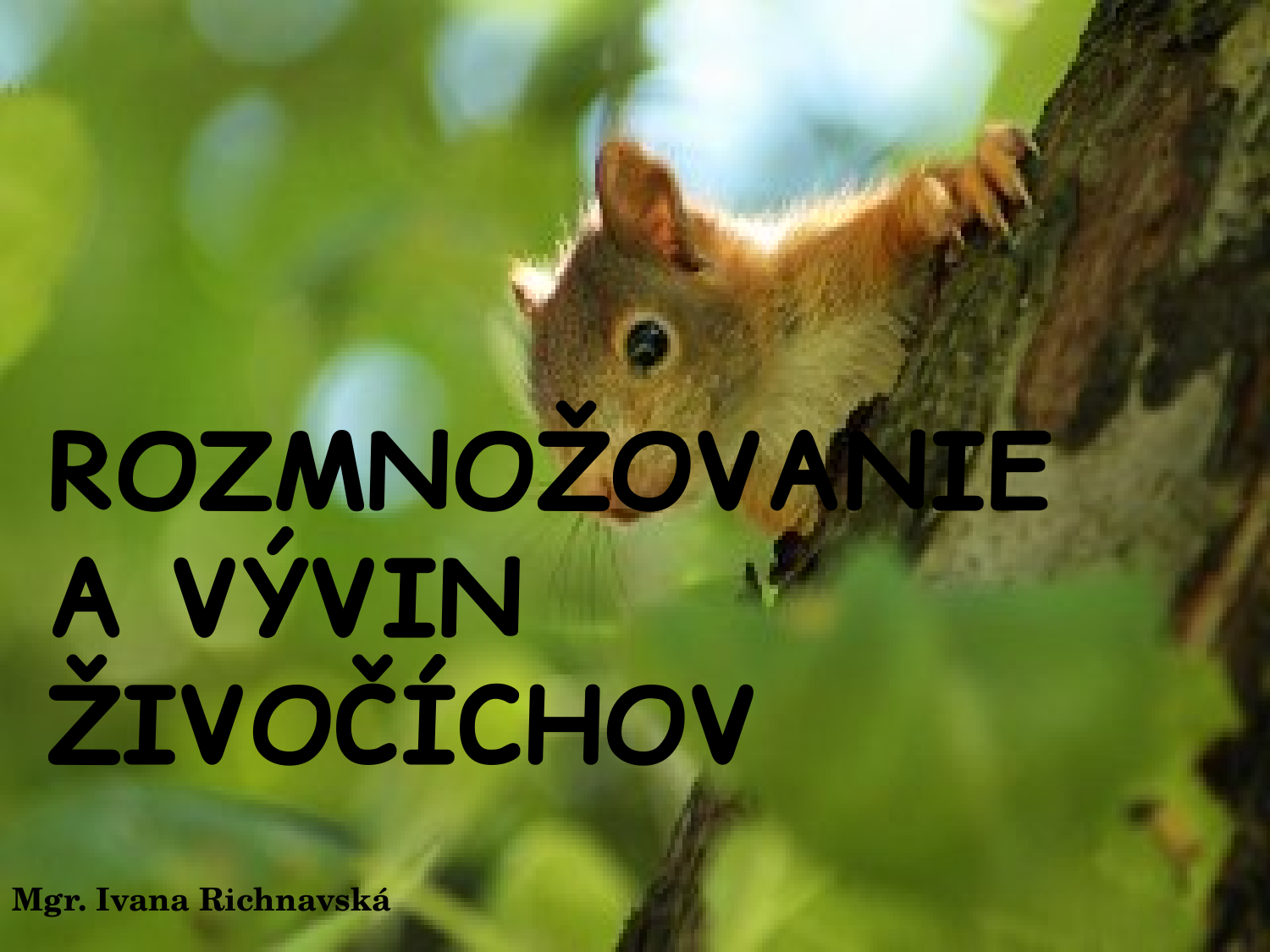

# Rozmnožovanie a vývin živočíchov

Mgr. Ivana Richnavská